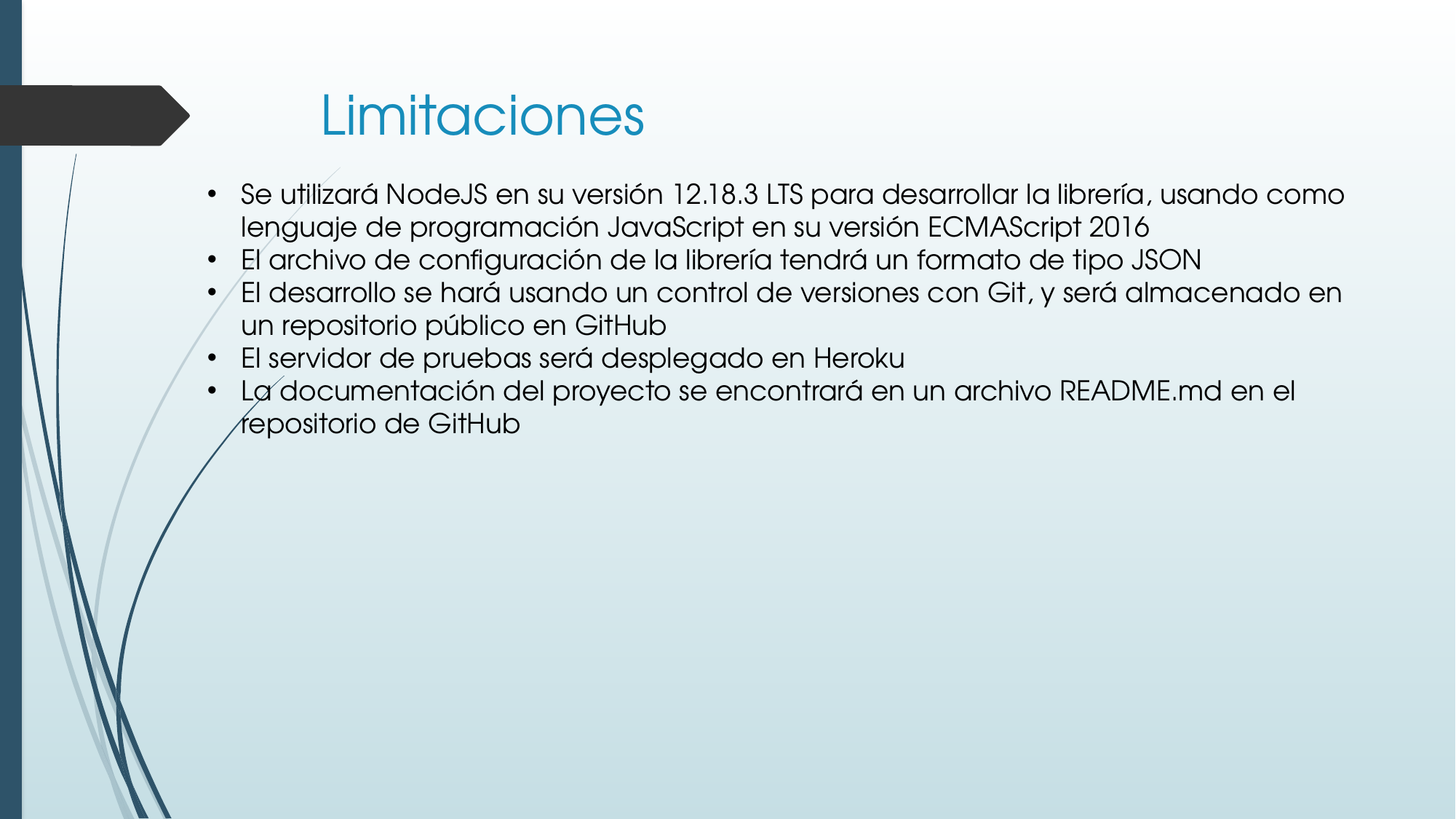

# Limitaciones
Se utilizará NodeJS en su versión 12.18.3 LTS para desarrollar la librería, usando como lenguaje de programación JavaScript en su versión ECMAScript 2016
El archivo de configuración de la librería tendrá un formato de tipo JSON
El desarrollo se hará usando un control de versiones con Git, y será almacenado en un repositorio público en GitHub
El servidor de pruebas será desplegado en Heroku
La documentación del proyecto se encontrará en un archivo README.md en el repositorio de GitHub